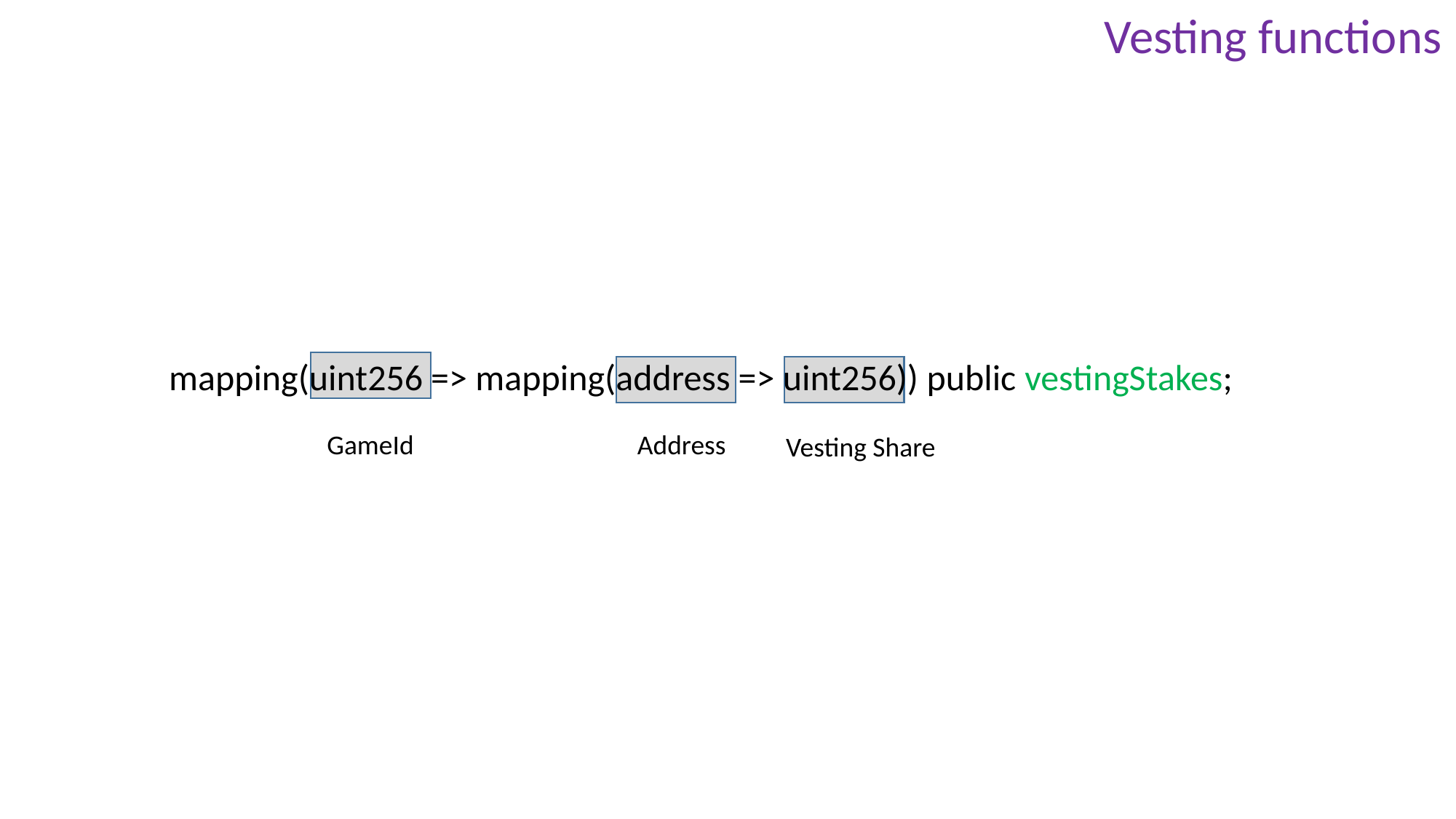

Vesting functions

    mapping(uint256 => mapping(address => uint256)) public vestingStakes;

GameId
Address
Vesting Share